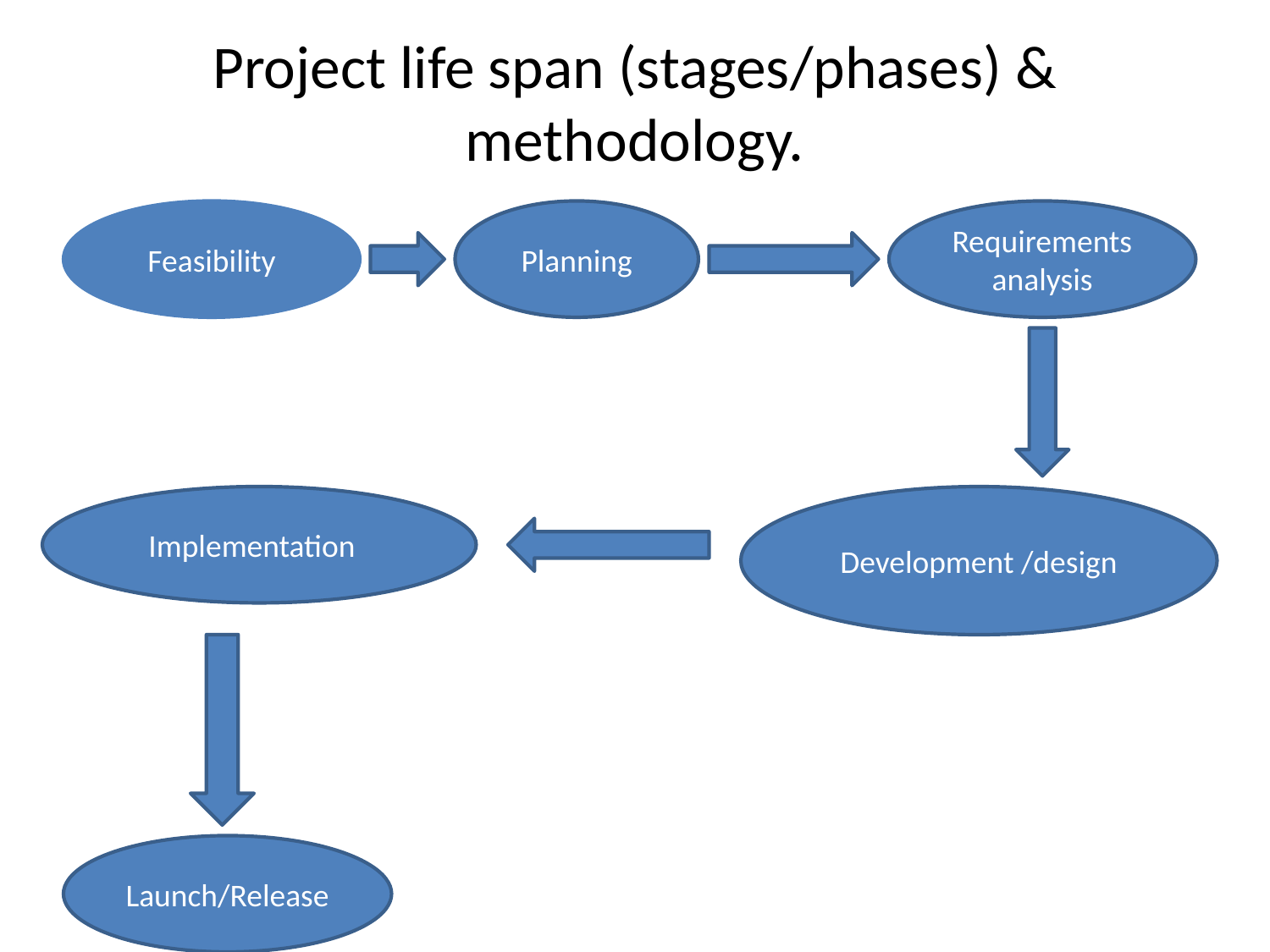

# Project life span (stages/phases) & methodology.
Feasibility
Planning
Requirements analysis

Implementation
Development /design

Launch/Release